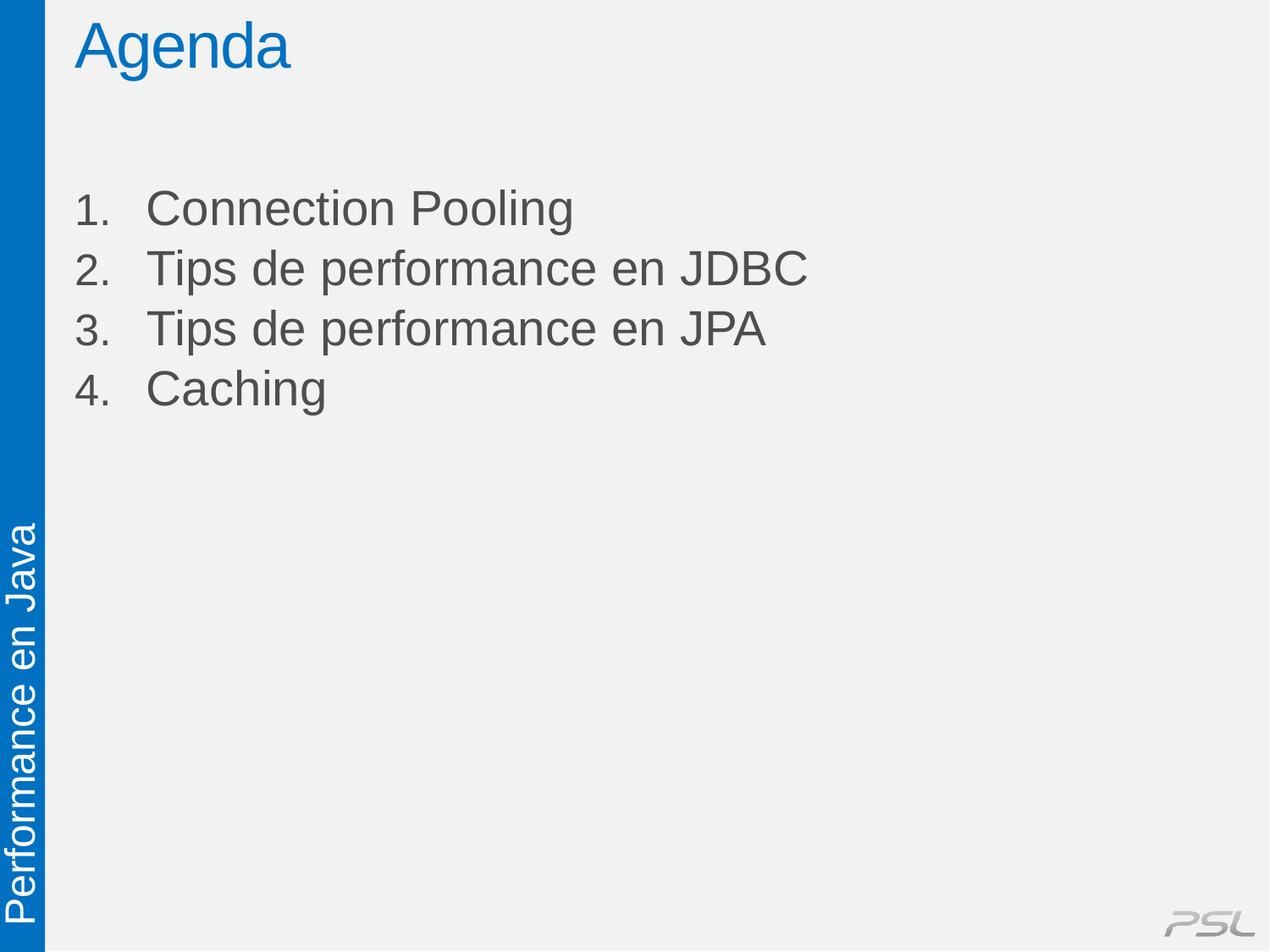

# Agenda
Connection Pooling
Tips de performance en JDBC
Tips de performance en JPA
Caching
Performance en Java